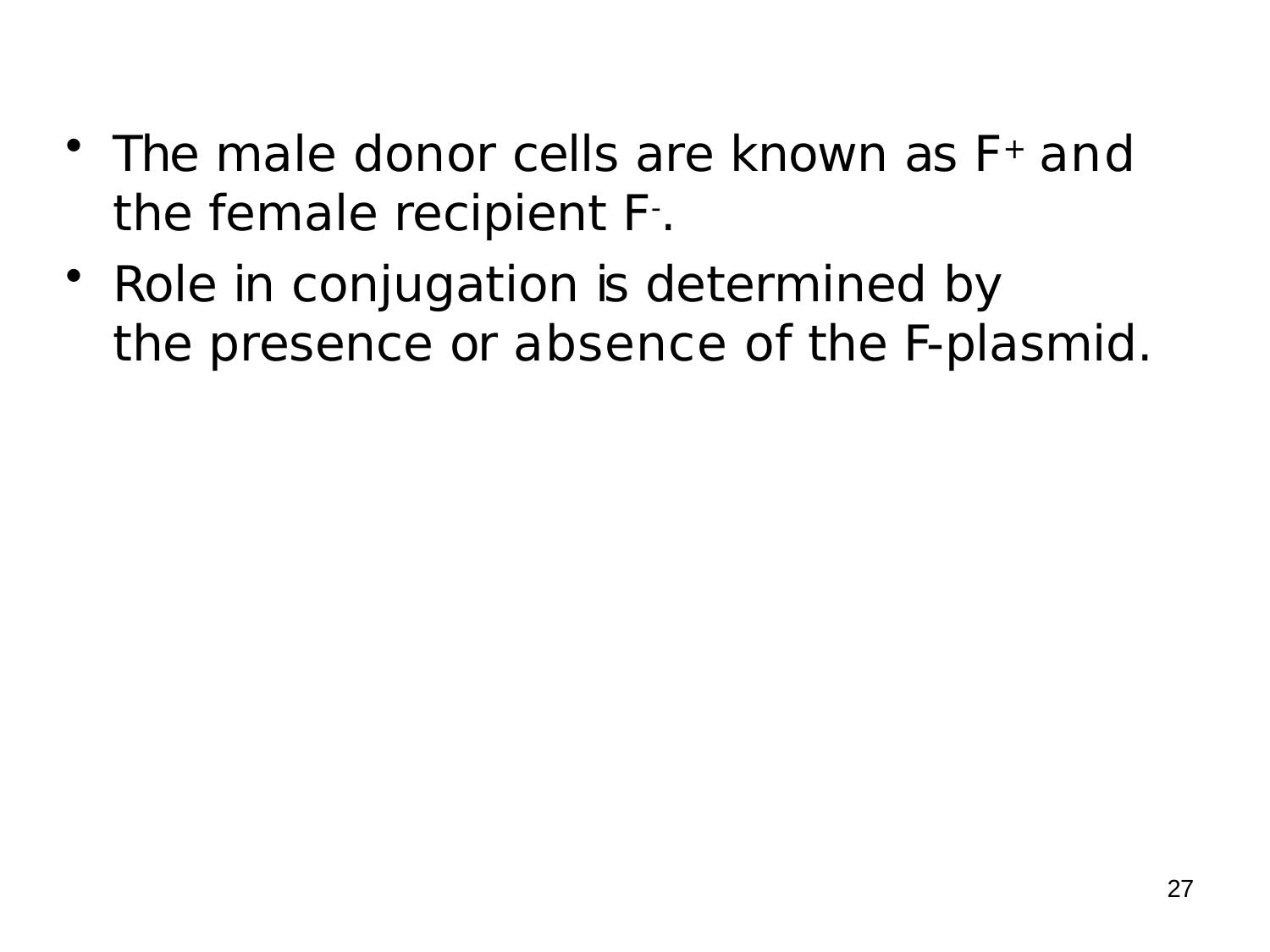

The male donor cells are known as F+ and the female recipient F-.
Role in conjugation is determined by
the presence or absence of the F-plasmid.
27